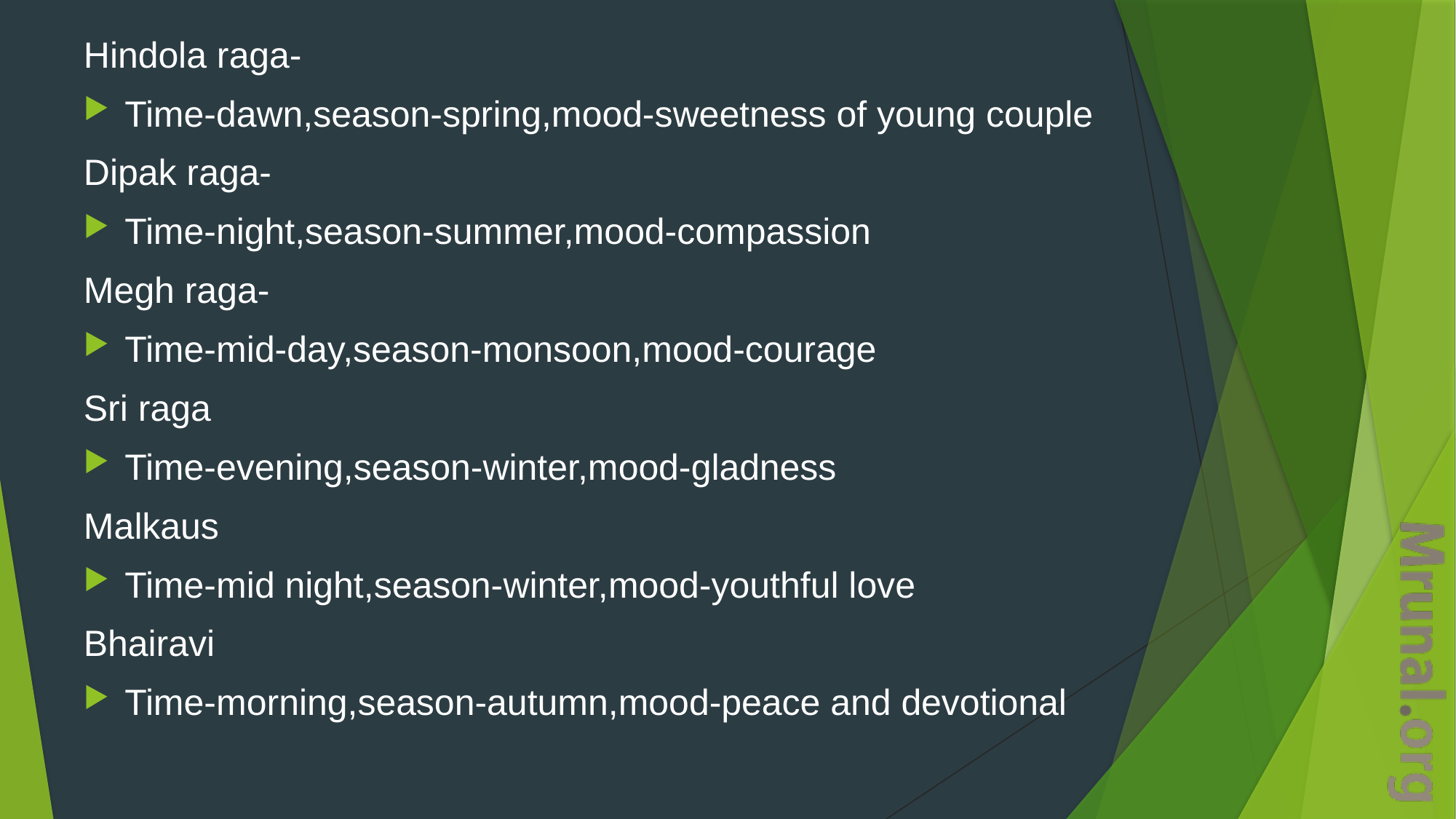

Hindola raga-
Time-dawn,season-spring,mood-sweetness of young couple
Dipak raga-
Time-night,season-summer,mood-compassion
Megh raga-
Time-mid-day,season-monsoon,mood-courage
Sri raga
Time-evening,season-winter,mood-gladness
Malkaus
Time-mid night,season-winter,mood-youthful love
Bhairavi
Time-morning,season-autumn,mood-peace and devotional